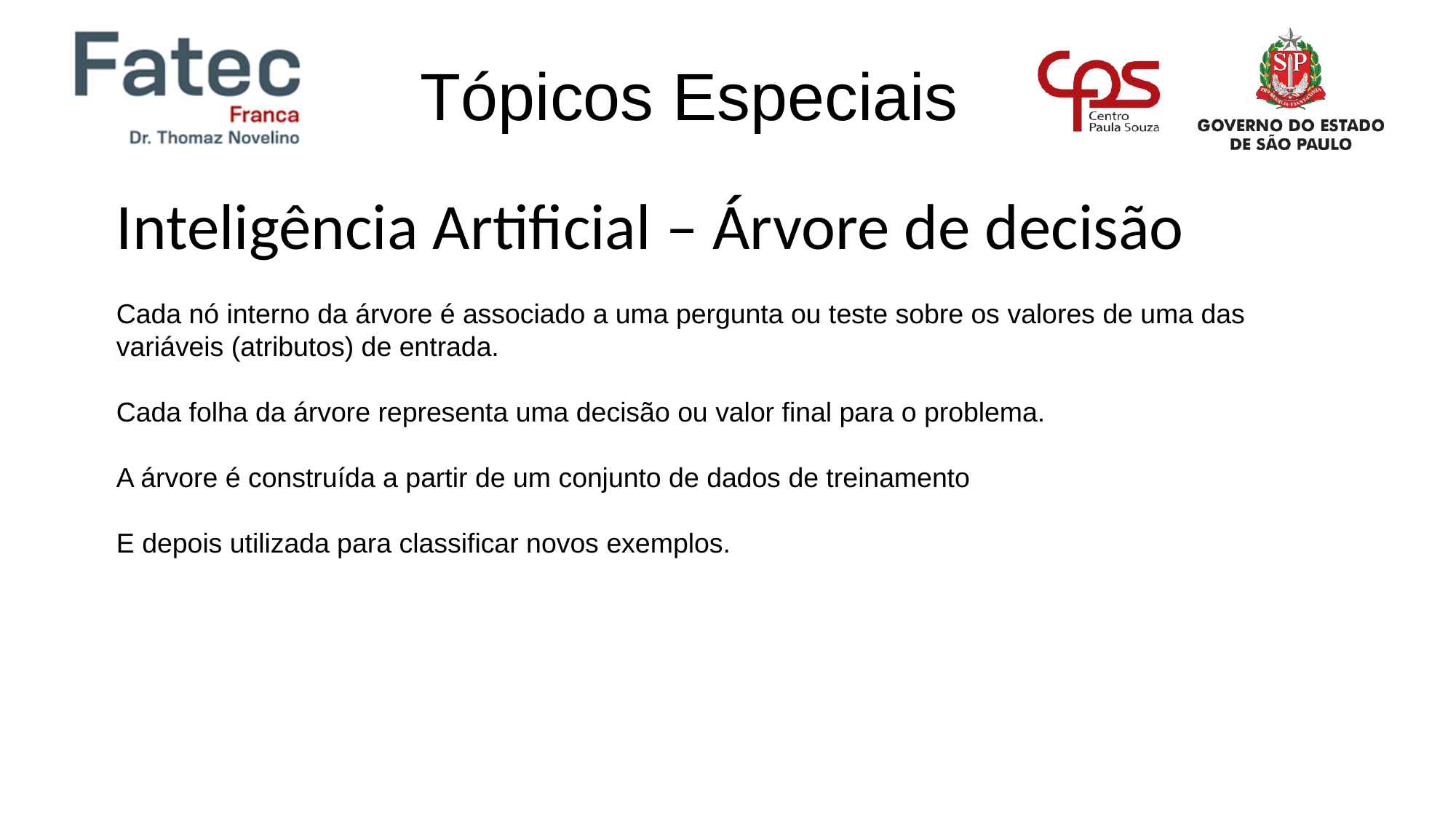

Inteligência Artificial – Árvore de decisão
Cada nó interno da árvore é associado a uma pergunta ou teste sobre os valores de uma das variáveis (atributos) de entrada.

Cada folha da árvore representa uma decisão ou valor final para o problema.

A árvore é construída a partir de um conjunto de dados de treinamento

E depois utilizada para classificar novos exemplos.